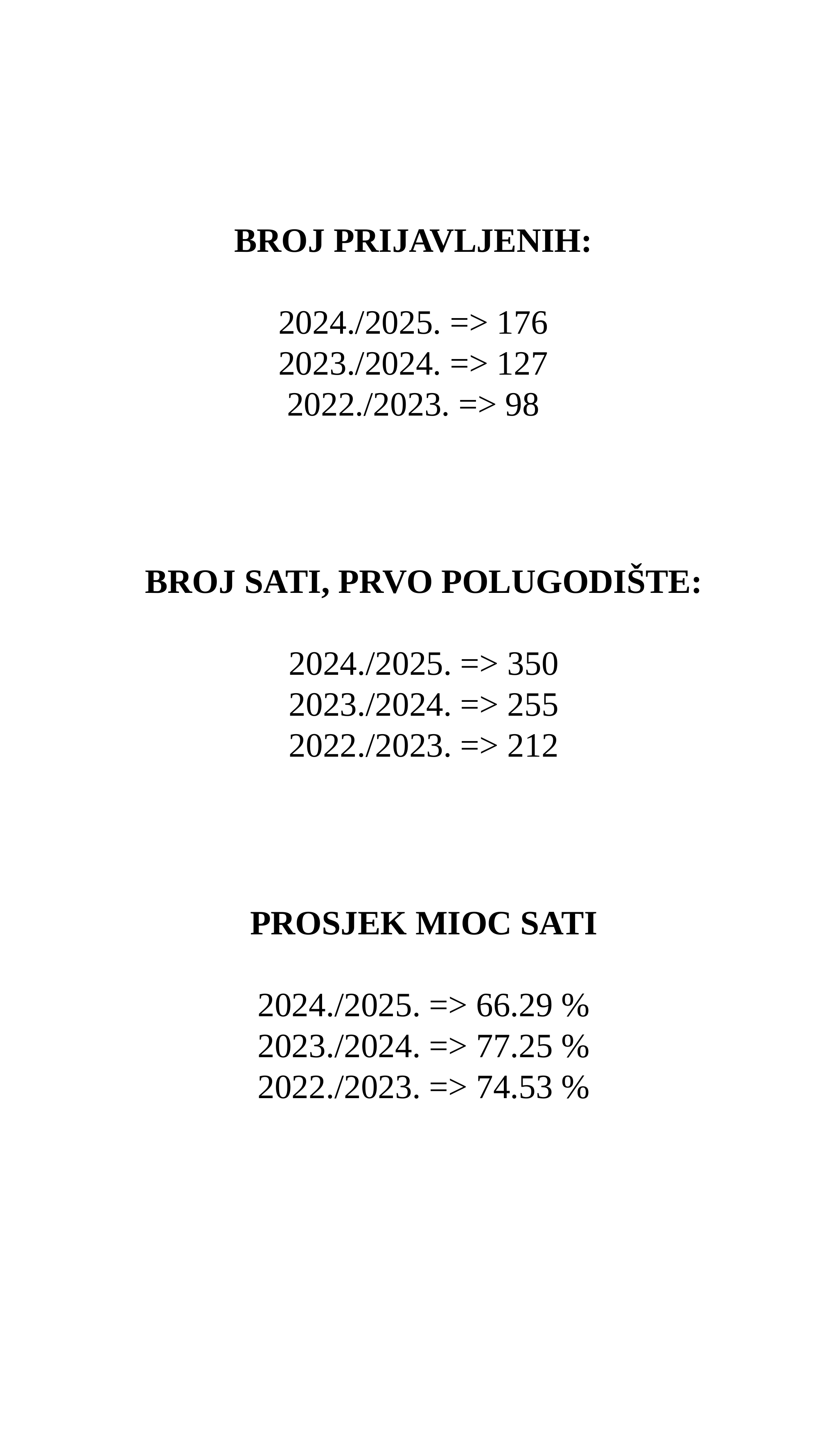

BROJ PRIJAVLJENIH:

2024./2025. => 176
2023./2024. => 127
2022./2023. => 98
BROJ SATI, PRVO POLUGODIŠTE:

2024./2025. => 350
2023./2024. => 255
2022./2023. => 212
PROSJEK MIOC SATI

2024./2025. => 66.29 %
2023./2024. => 77.25 %
2022./2023. => 74.53 %